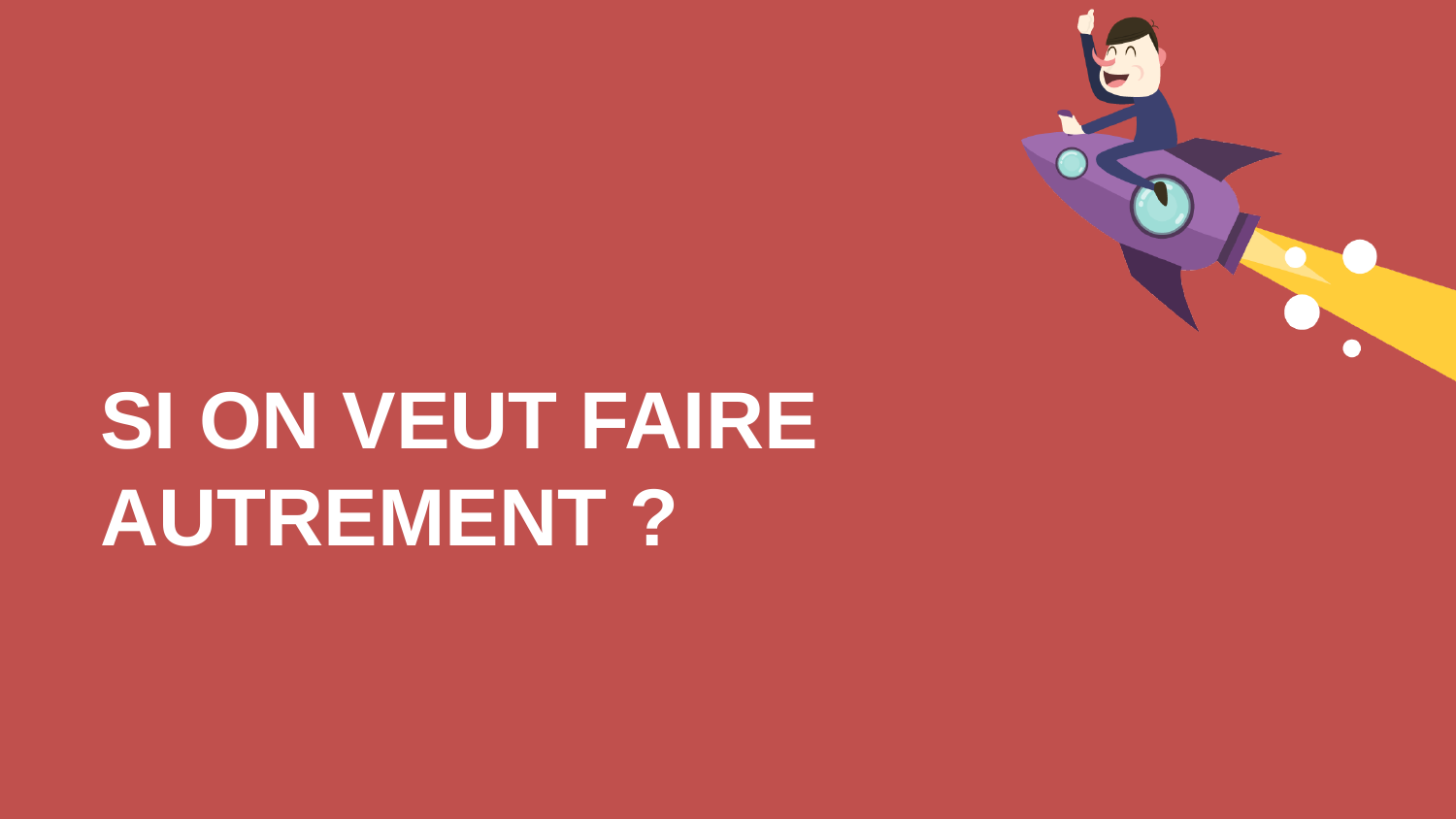

# Si on veut faire autrement ?